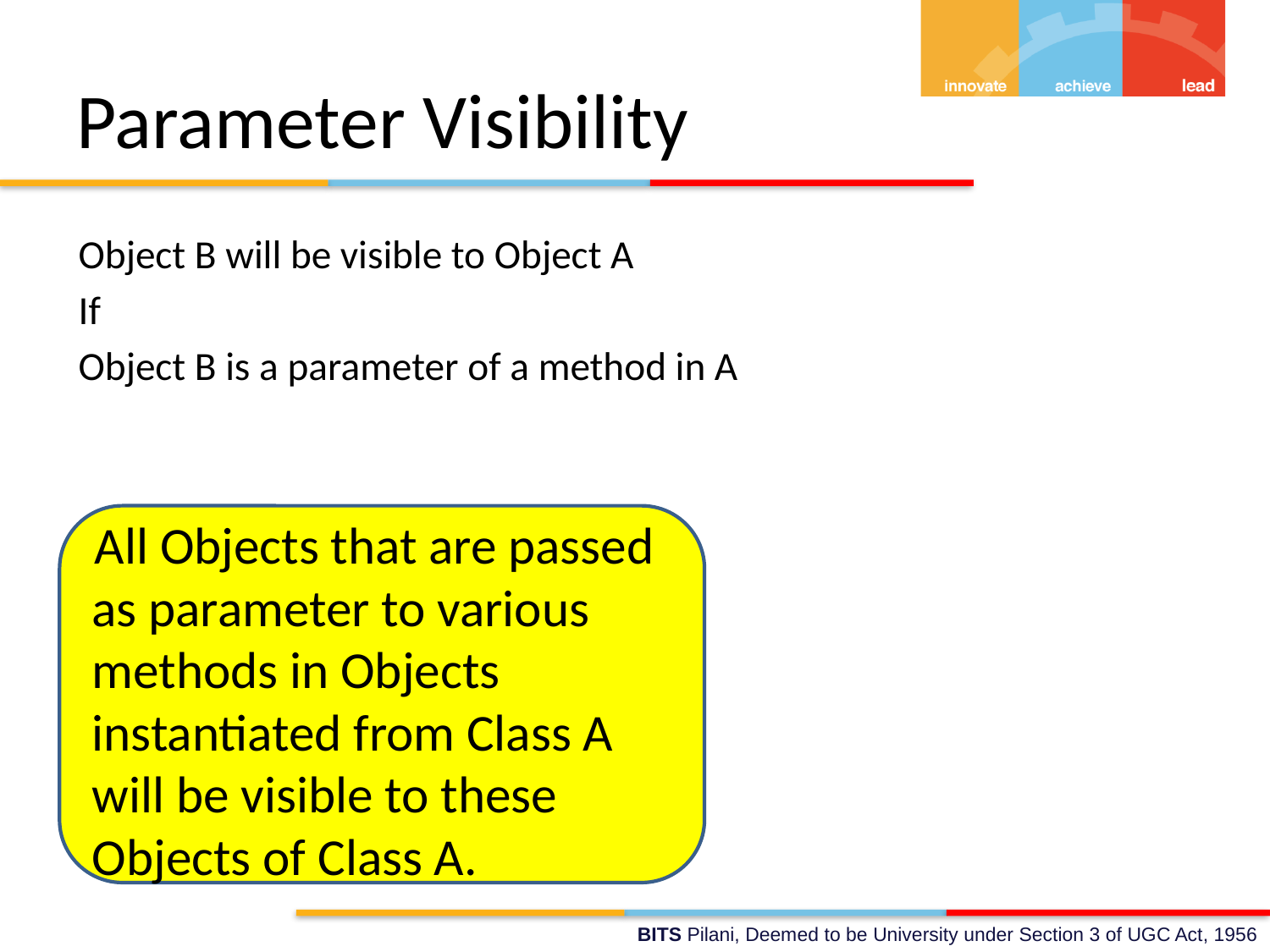

# Parameter Visibility
Object B will be visible to Object A
If
Object B is a parameter of a method in A

All Objects that are passed as parameter to various methods in Objects instantiated from Class A will be visible to these Objects of Class A.